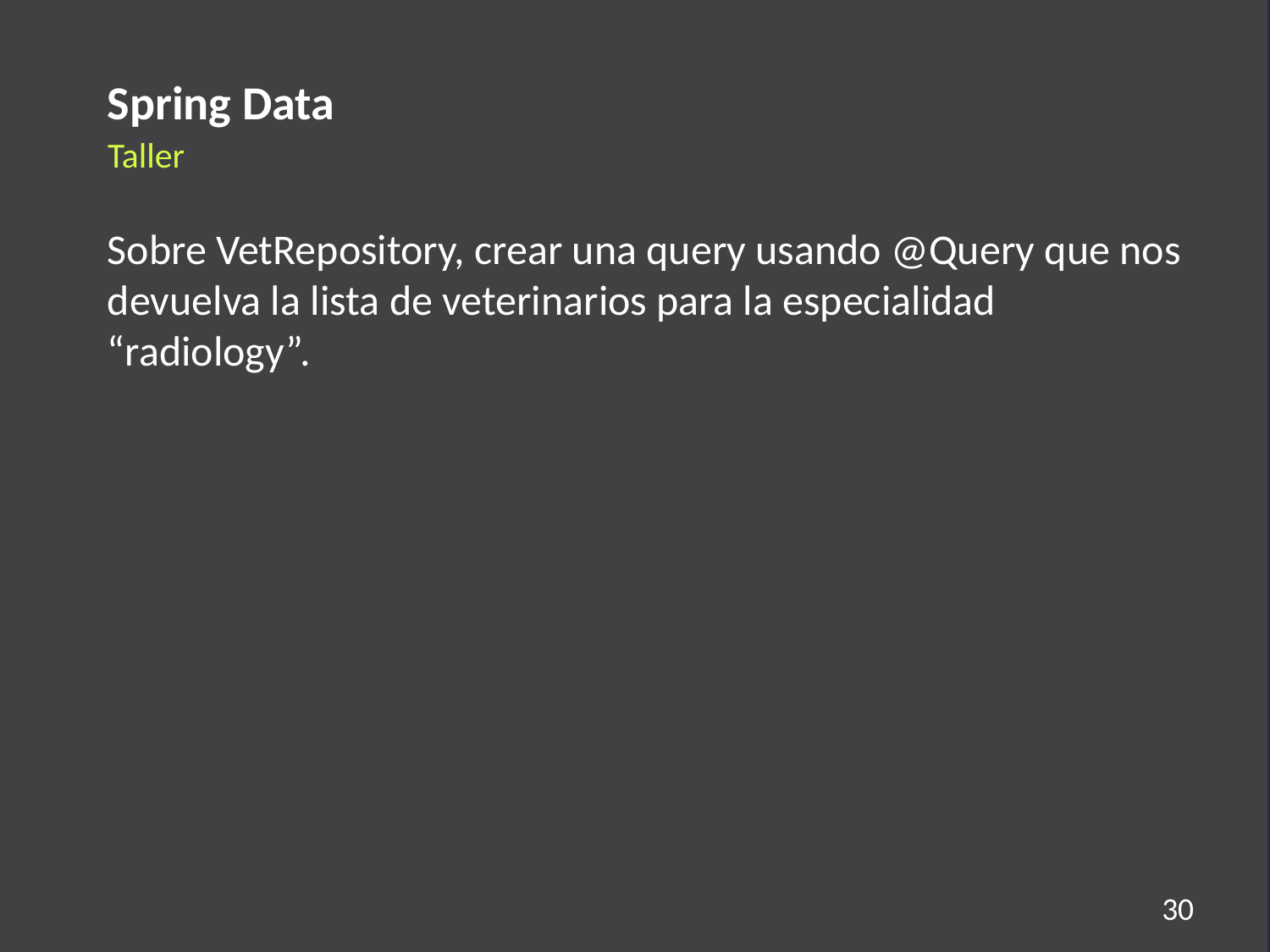

Spring Data

Taller
Sobre VetRepository, crear una query usando @Query que nos devuelva la lista de veterinarios para la especialidad “radiology”.

30